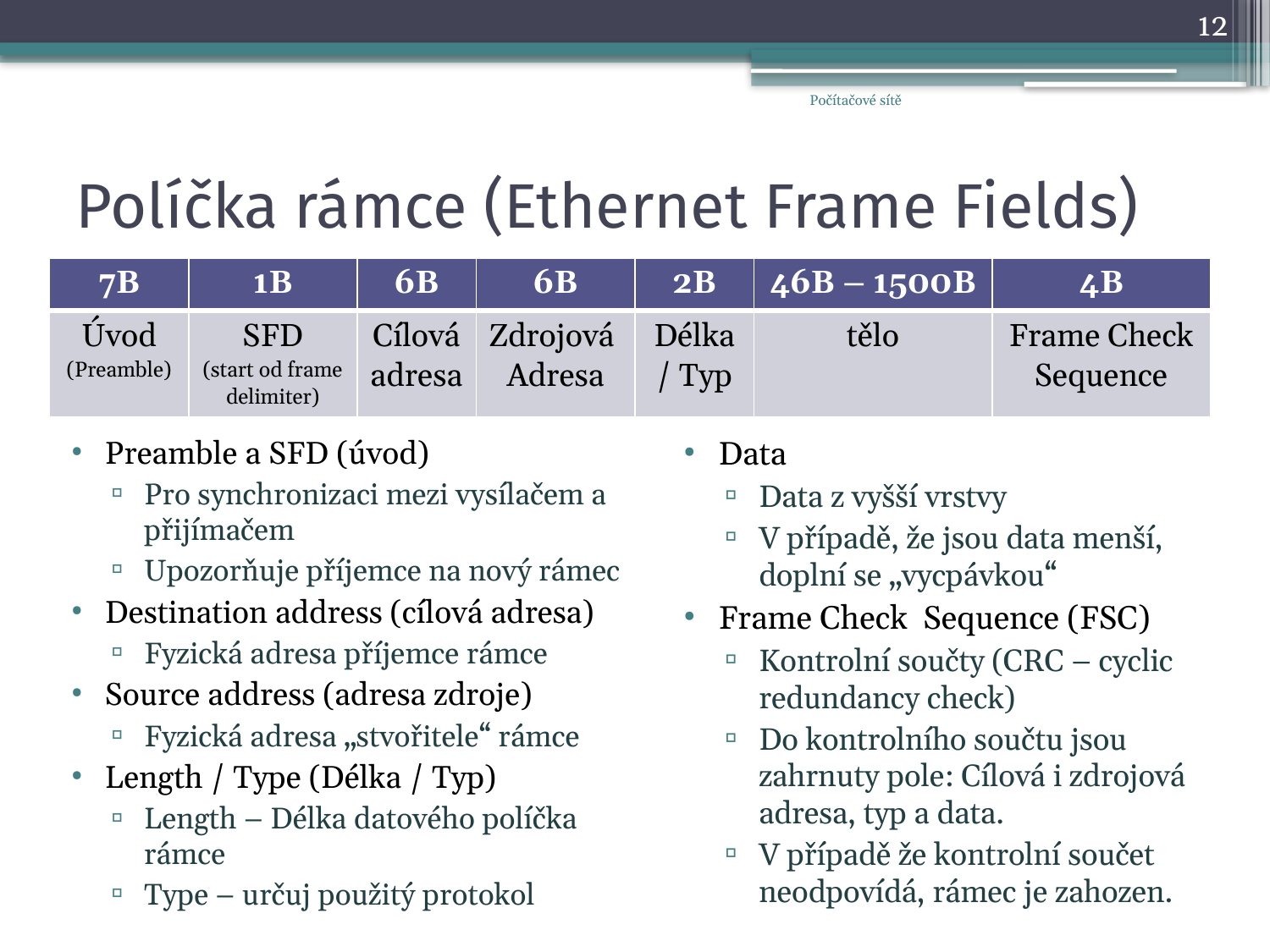

12
Počítačové sítě
# Políčka rámce (Ethernet Frame Fields)
| 7B | 1B | 6B | 6B | 2B | 46B – 1500B | 4B |
| --- | --- | --- | --- | --- | --- | --- |
| Úvod (Preamble) | SFD (start od frame delimiter) | Cílová adresa | Zdrojová Adresa | Délka / Typ | tělo | Frame Check Sequence |
Preamble a SFD (úvod)
Pro synchronizaci mezi vysílačem a přijímačem
Upozorňuje příjemce na nový rámec
Destination address (cílová adresa)
Fyzická adresa příjemce rámce
Source address (adresa zdroje)
Fyzická adresa „stvořitele“ rámce
Length / Type (Délka / Typ)
Length – Délka datového políčka rámce
Type – určuj použitý protokol
Data
Data z vyšší vrstvy
V případě, že jsou data menší, doplní se „vycpávkou“
Frame Check  Sequence (FSC)
Kontrolní součty (CRC – cyclic redundancy check)
Do kontrolního součtu jsou zahrnuty pole: Cílová i zdrojová adresa, typ a data.
V případě že kontrolní součet neodpovídá, rámec je zahozen.